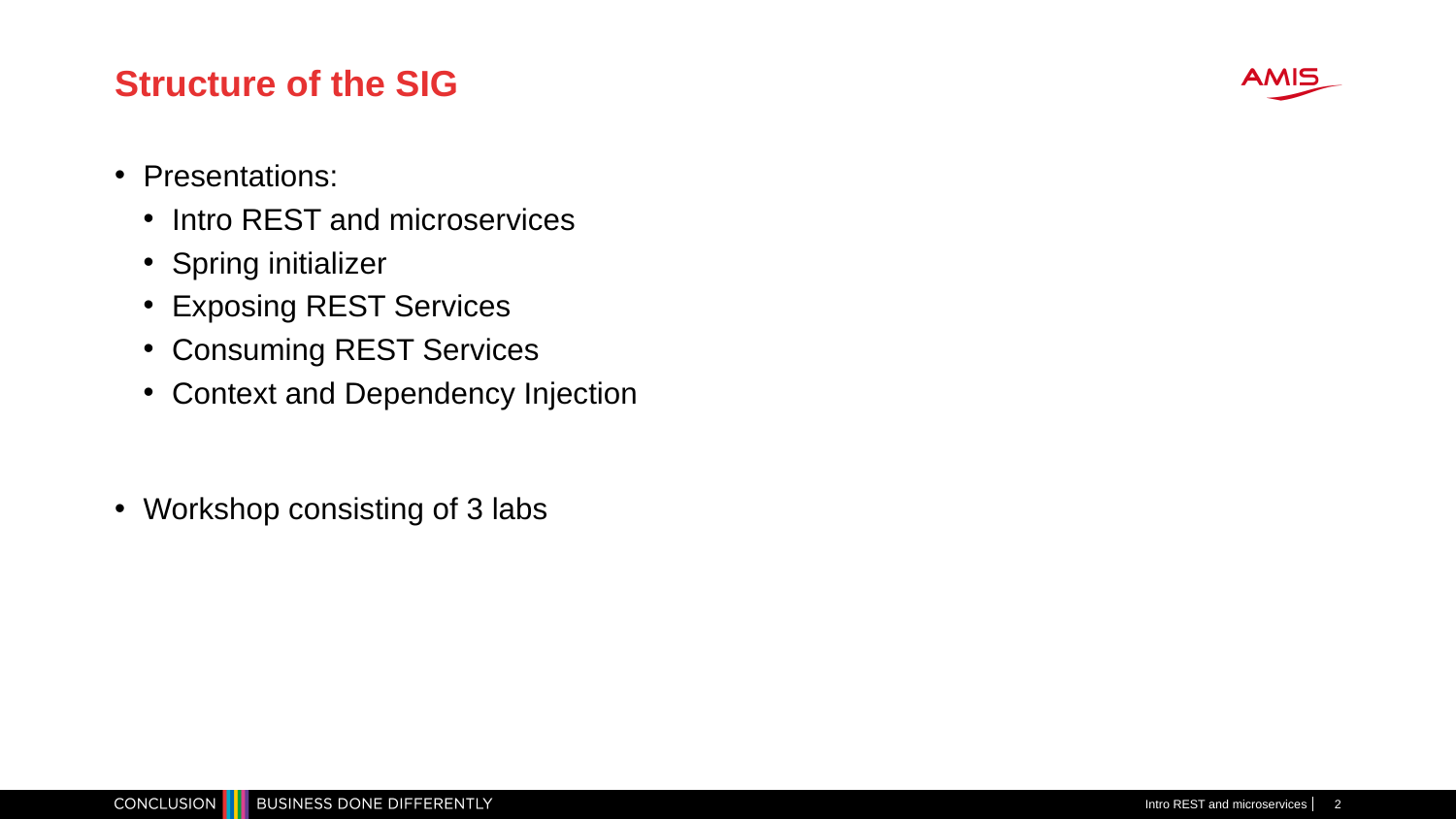

# Structure of the SIG
Presentations:
Intro REST and microservices
Spring initializer
Exposing REST Services
Consuming REST Services
Context and Dependency Injection

Workshop consisting of 3 labs

Intro REST and microservices
2